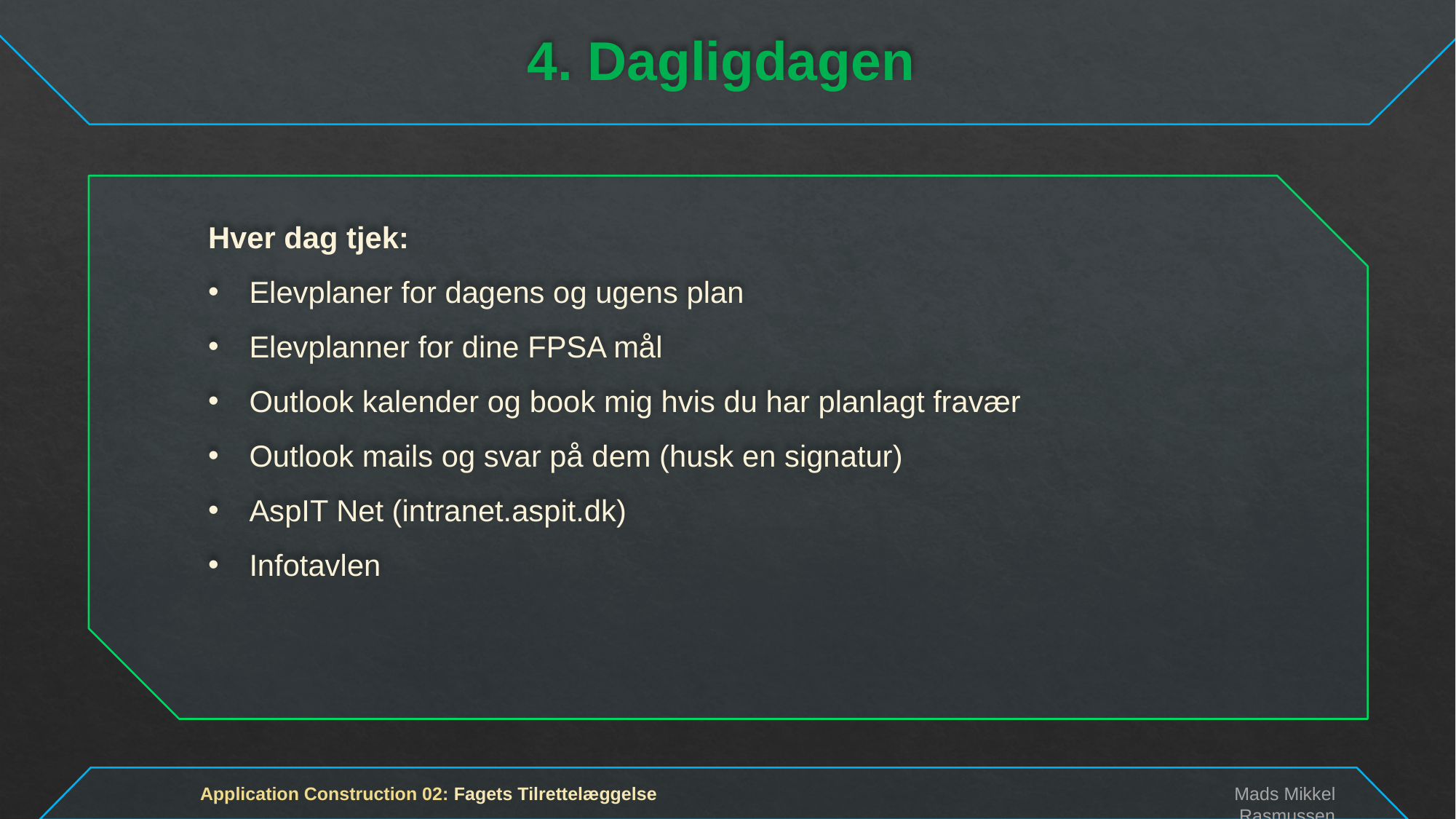

# 4. Dagligdagen

Hver dag tjek:
Elevplaner for dagens og ugens plan
Elevplanner for dine FPSA mål
Outlook kalender og book mig hvis du har planlagt fravær
Outlook mails og svar på dem (husk en signatur)
AspIT Net (intranet.aspit.dk)
Infotavlen

Application Construction 02: Fagets Tilrettelæggelse
Mads Mikkel Rasmussen